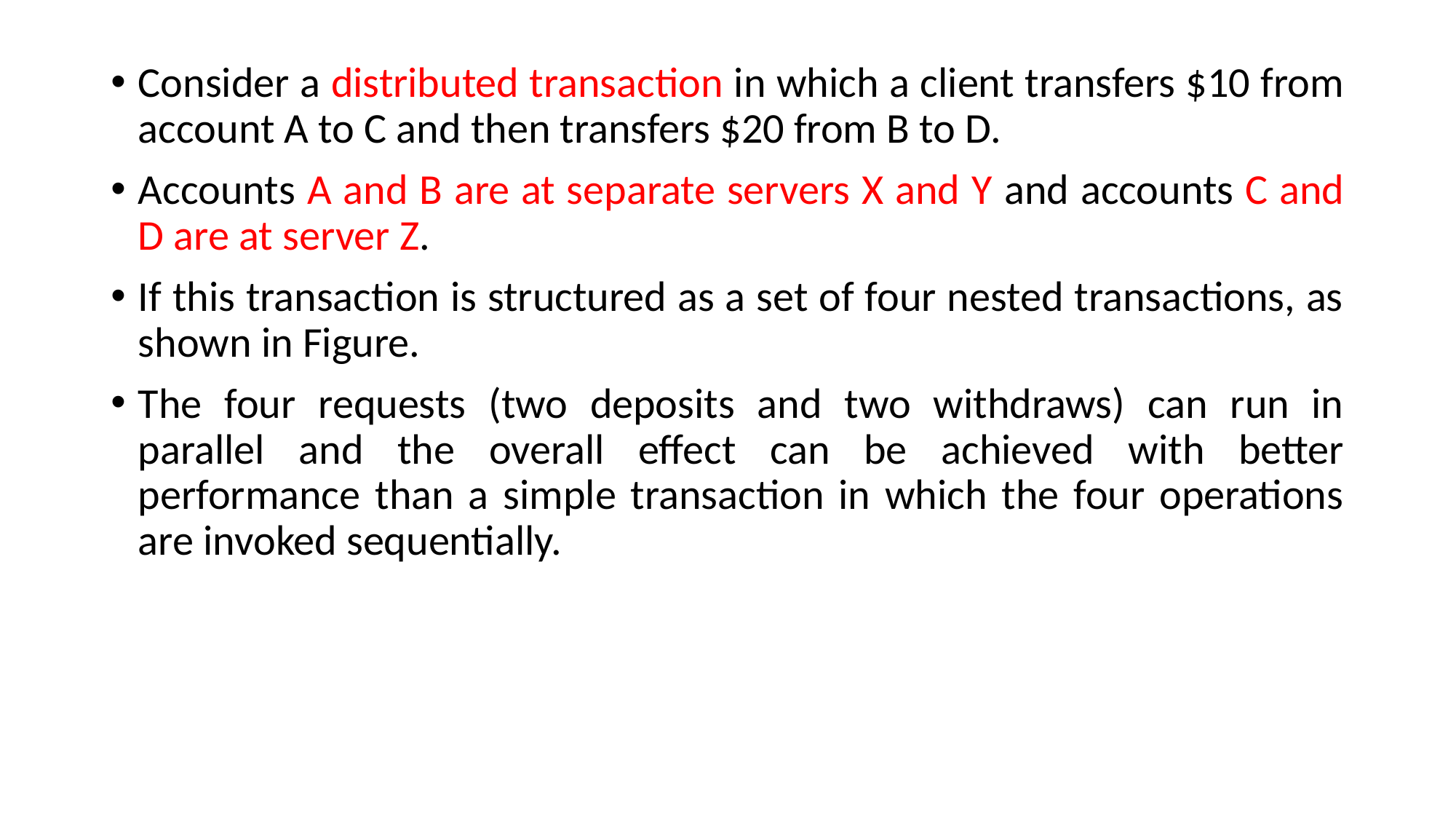

Consider a distributed transaction in which a client transfers $10 from account A to C and then transfers $20 from B to D.
Accounts A and B are at separate servers X and Y and accounts C and D are at server Z.
If this transaction is structured as a set of four nested transactions, as shown in Figure.
The four requests (two deposits and two withdraws) can run in parallel and the overall effect can be achieved with better performance than a simple transaction in which the four operations are invoked sequentially.